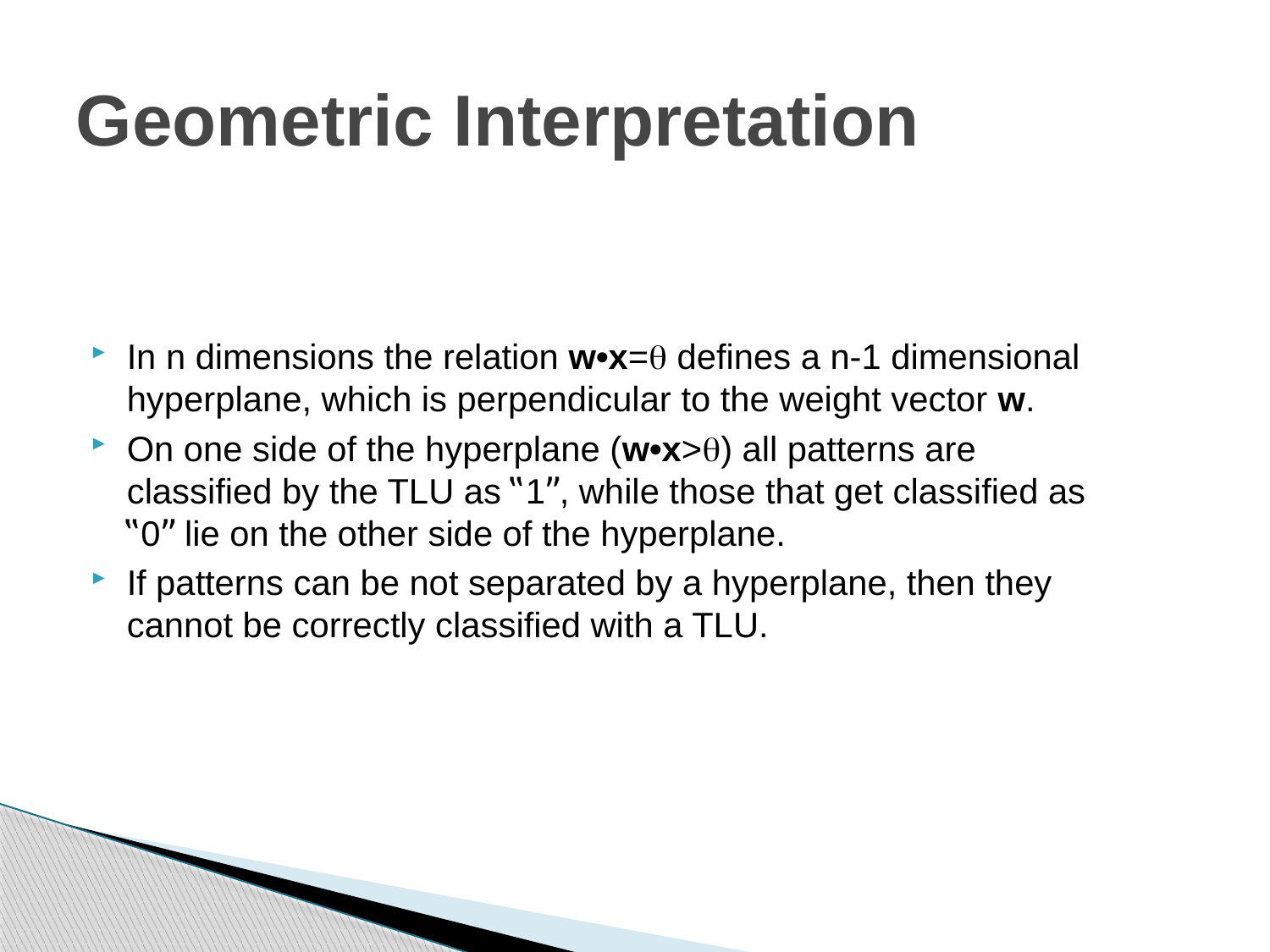

# Geometric Interpretation
In n dimensions the relation w•x=θ defines a n-1 dimensional hyperplane, which is perpendicular to the weight vector w.
On one side of the hyperplane (w•x>θ) all patterns are classified by the TLU as “1”, while those that get classified as “0” lie on the other side of the hyperplane.
If patterns can be not separated by a hyperplane, then they cannot be correctly classified with a TLU.